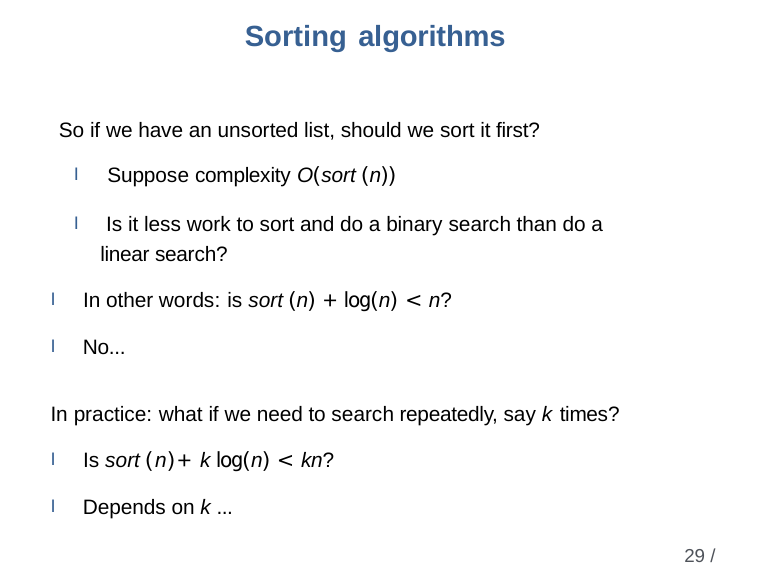

# Sorting algorithms
So if we have an unsorted list, should we sort it first?
I Suppose complexity O(sort (n))
I Is it less work to sort and do a binary search than do a linear search?
I In other words: is sort (n) + log(n) < n?
I No...

In practice: what if we need to search repeatedly, say k times?
I Is sort (n)+ k log(n) < kn?
I Depends on k ...
29 / 31